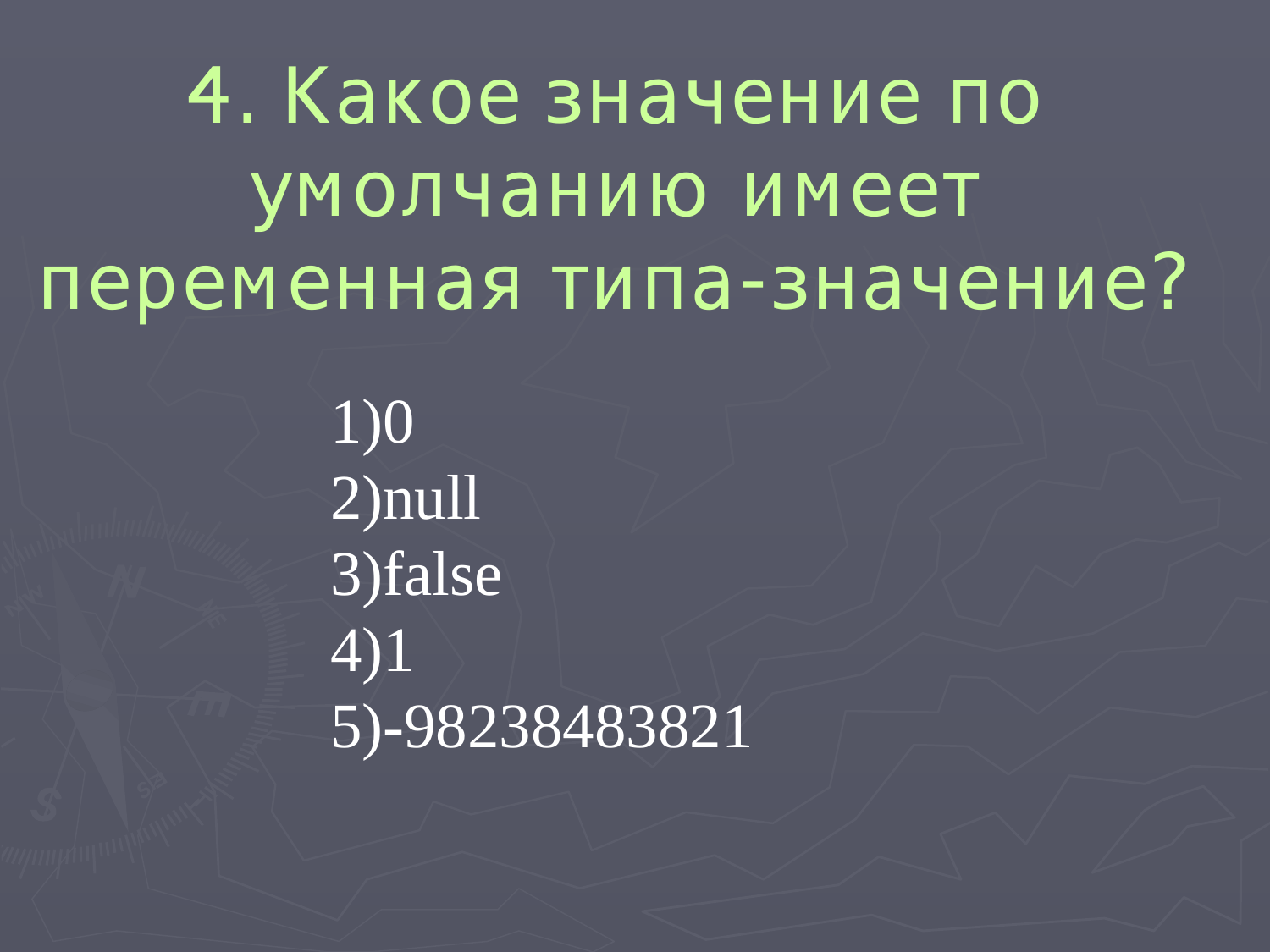

# 4. Какое значение по умолчанию имеет переменная типа-значение?

0
null
false
1
-98238483821